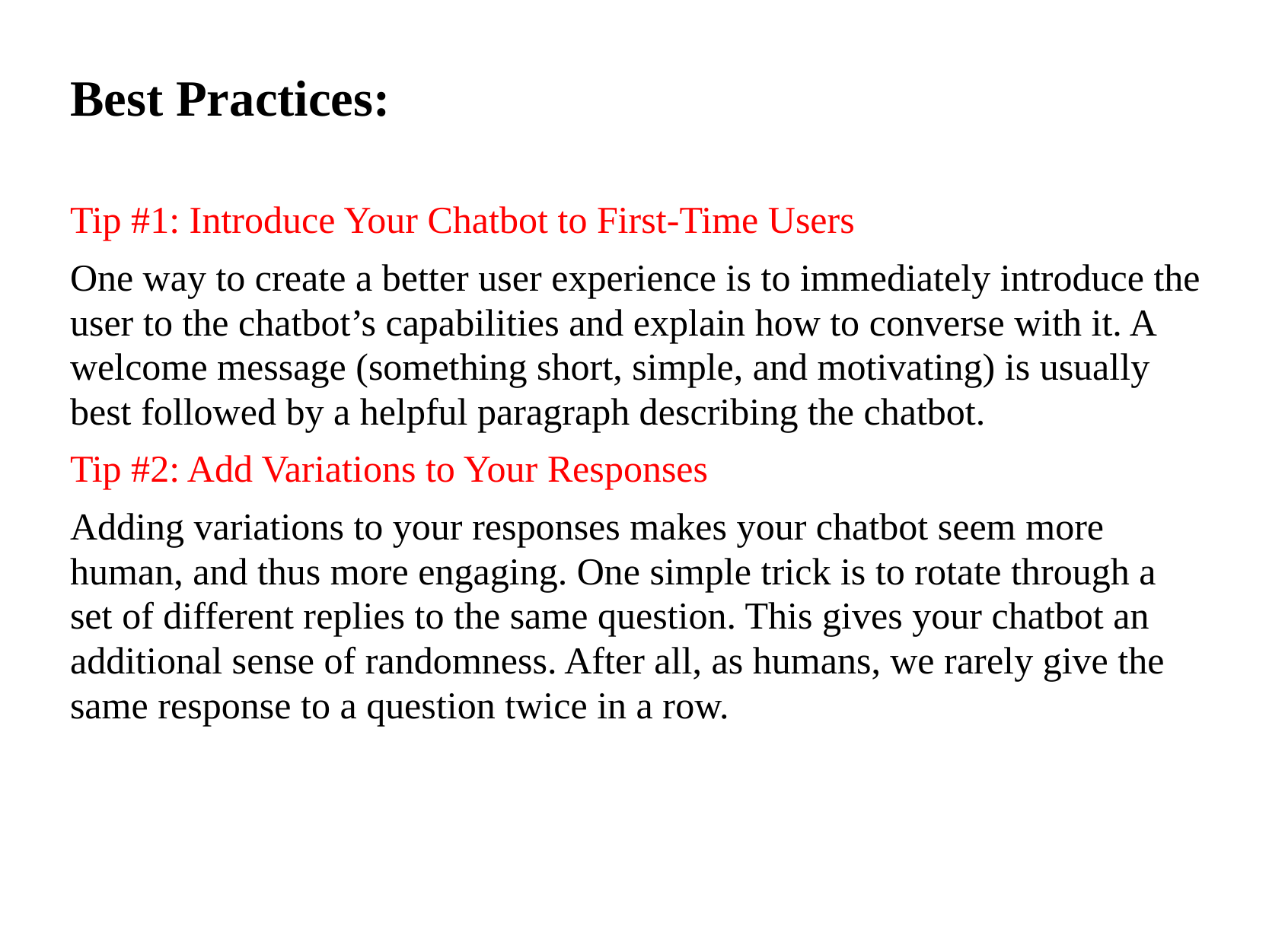

Best Practices:

Tip #1: Introduce Your Chatbot to First-Time Users
One way to create a better user experience is to immediately introduce the user to the chatbot’s capabilities and explain how to converse with it. A welcome message (something short, simple, and motivating) is usually best followed by a helpful paragraph describing the chatbot.
Tip #2: Add Variations to Your Responses
Adding variations to your responses makes your chatbot seem more human, and thus more engaging. One simple trick is to rotate through a set of different replies to the same question. This gives your chatbot an additional sense of randomness. After all, as humans, we rarely give the same response to a question twice in a row.